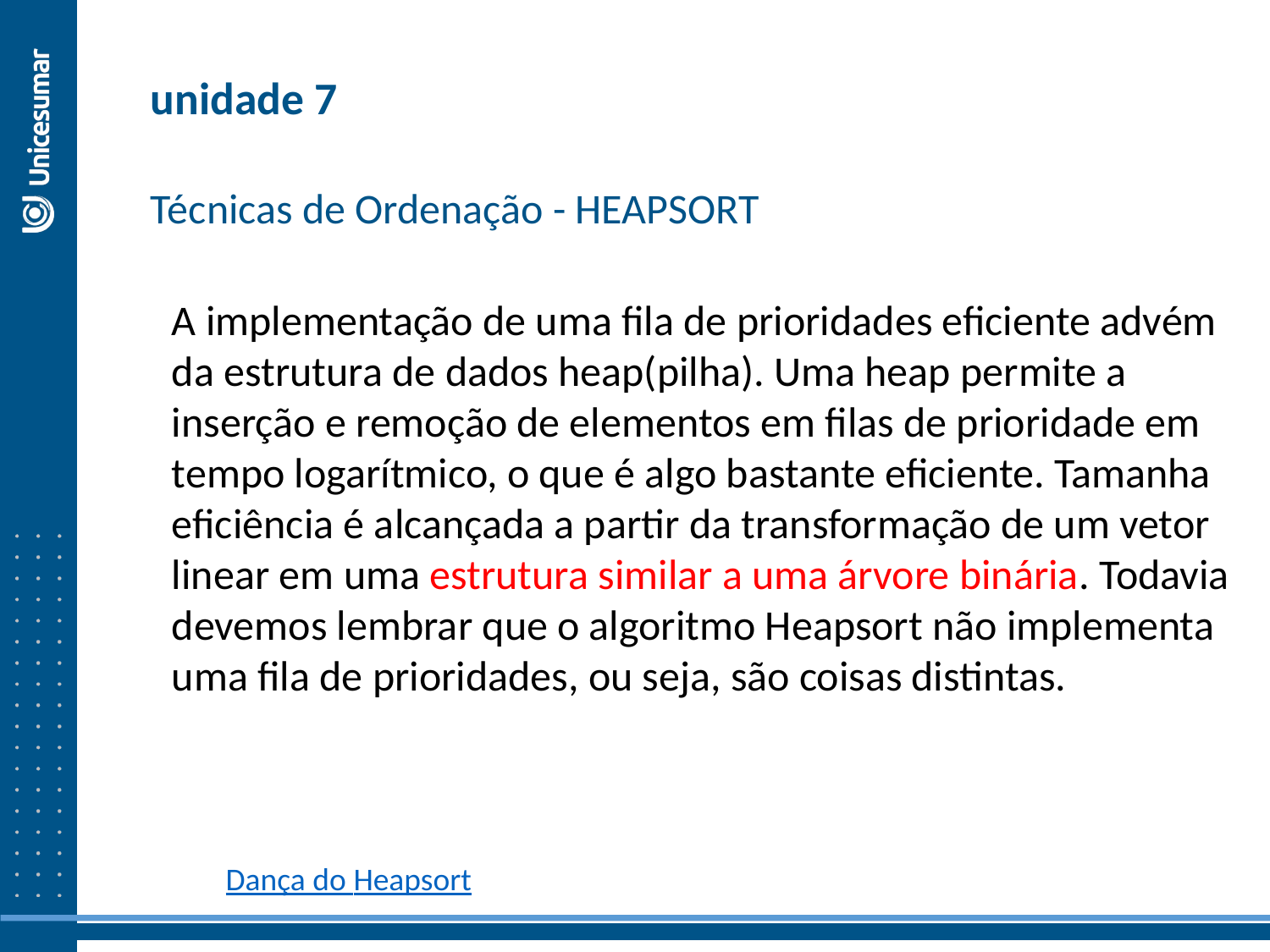

unidade 7
Técnicas de Ordenação - HEAPSORT
A implementação de uma fila de prioridades eficiente advém da estrutura de dados heap(pilha). Uma heap permite a inserção e remoção de elementos em filas de prioridade em tempo logarítmico, o que é algo bastante eficiente. Tamanha eficiência é alcançada a partir da transformação de um vetor linear em uma estrutura similar a uma árvore binária. Todavia devemos lembrar que o algoritmo Heapsort não implementa uma fila de prioridades, ou seja, são coisas distintas.
Dança do Heapsort